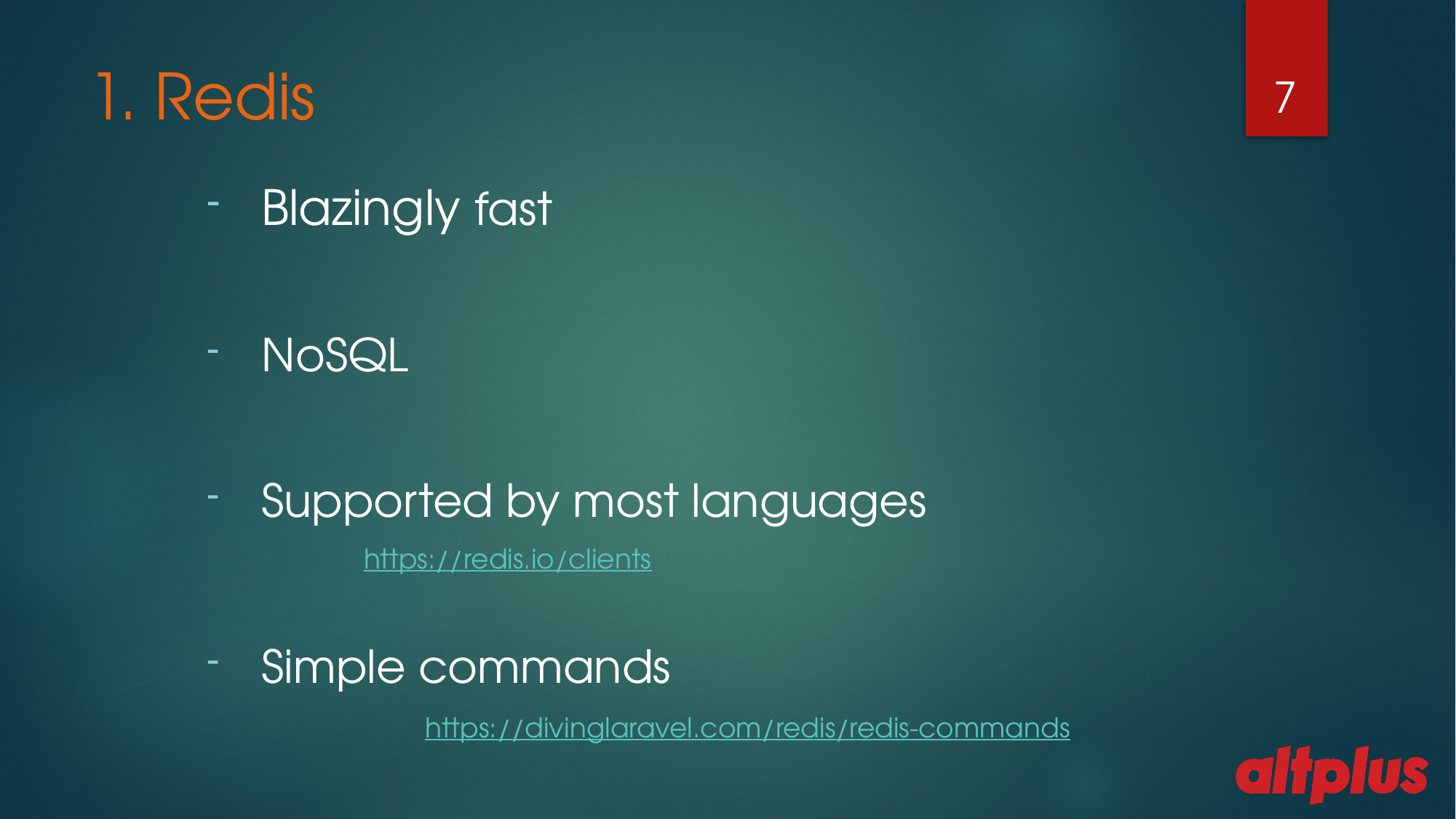

7
# 1. Redis
Blazingly fast

NoSQL

Supported by most languages
	https://redis.io/clients

Simple commands
		https://divinglaravel.com/redis/redis-commands